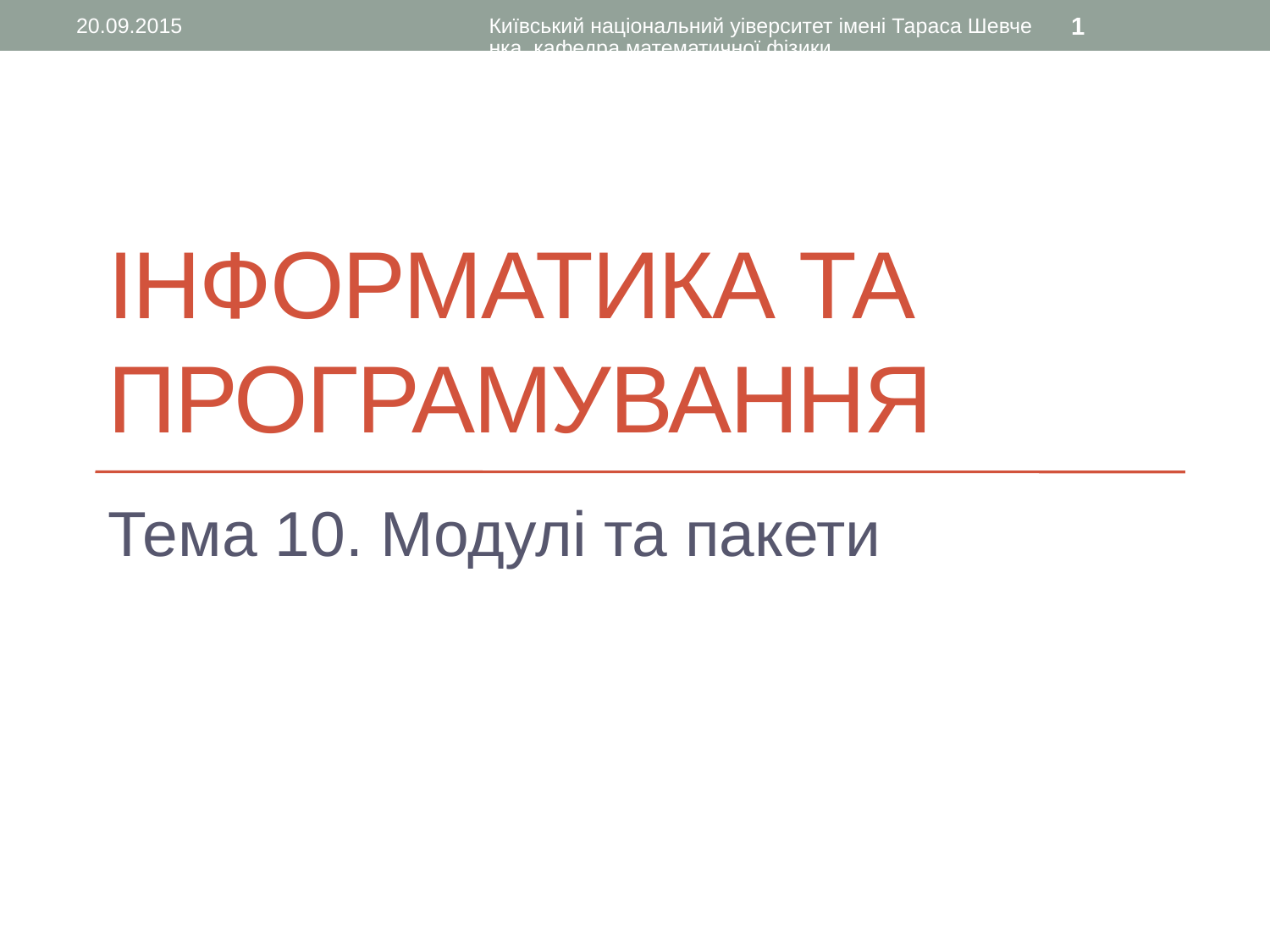

20.09.2015
Київський національний уіверситет імені Тараса Шевченка, кафедра математичної фізики
1
# Інформатика та програмування
Тема 10. Модулі та пакети